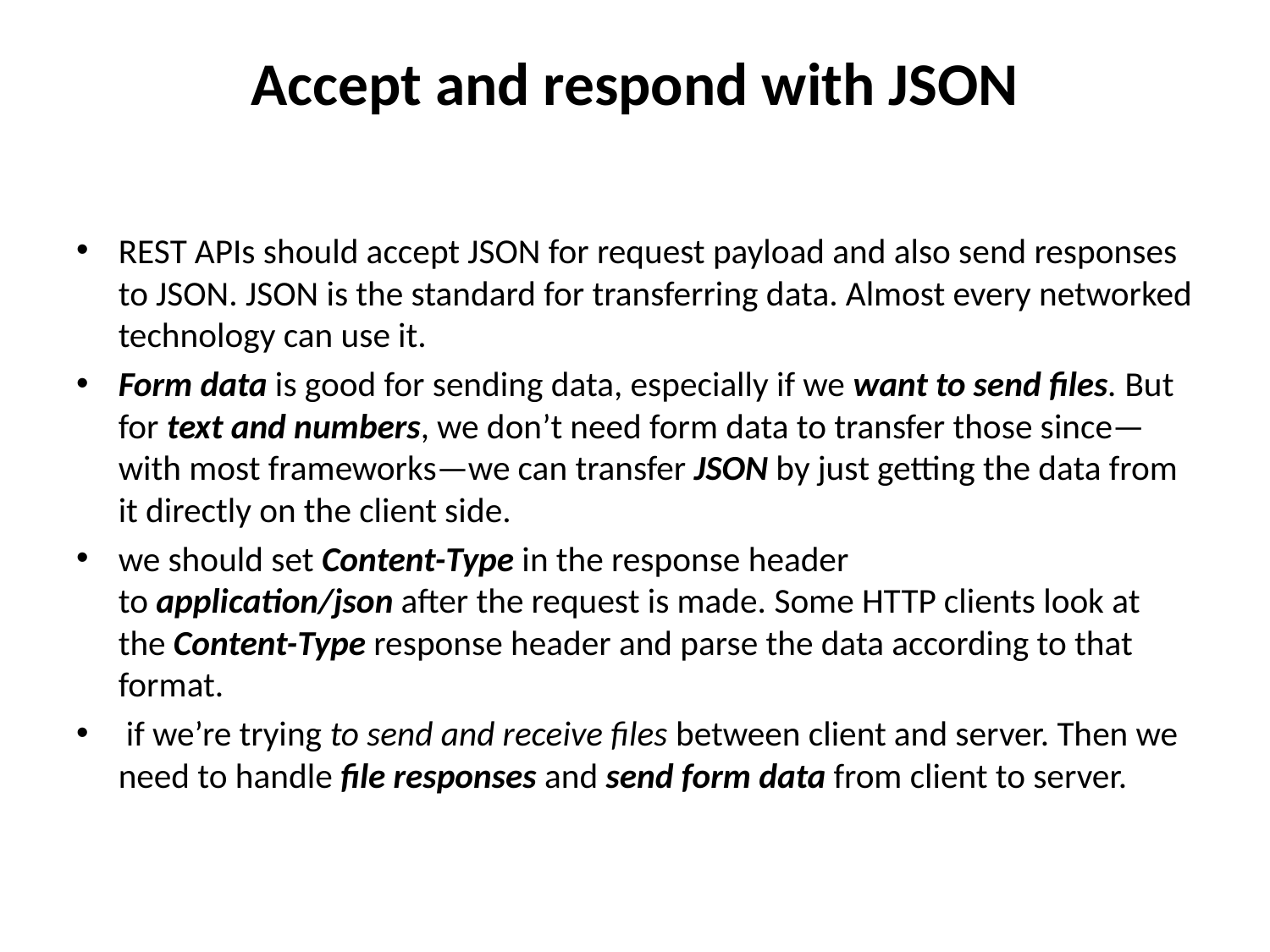

# Accept and respond with JSON
REST APIs should accept JSON for request payload and also send responses to JSON. JSON is the standard for transferring data. Almost every networked technology can use it.
Form data is good for sending data, especially if we want to send files. But for text and numbers, we don’t need form data to transfer those since—with most frameworks—we can transfer JSON by just getting the data from it directly on the client side.
we should set Content-Type in the response header to application/json after the request is made. Some HTTP clients look at the Content-Type response header and parse the data according to that format.
 if we’re trying to send and receive files between client and server. Then we need to handle file responses and send form data from client to server.